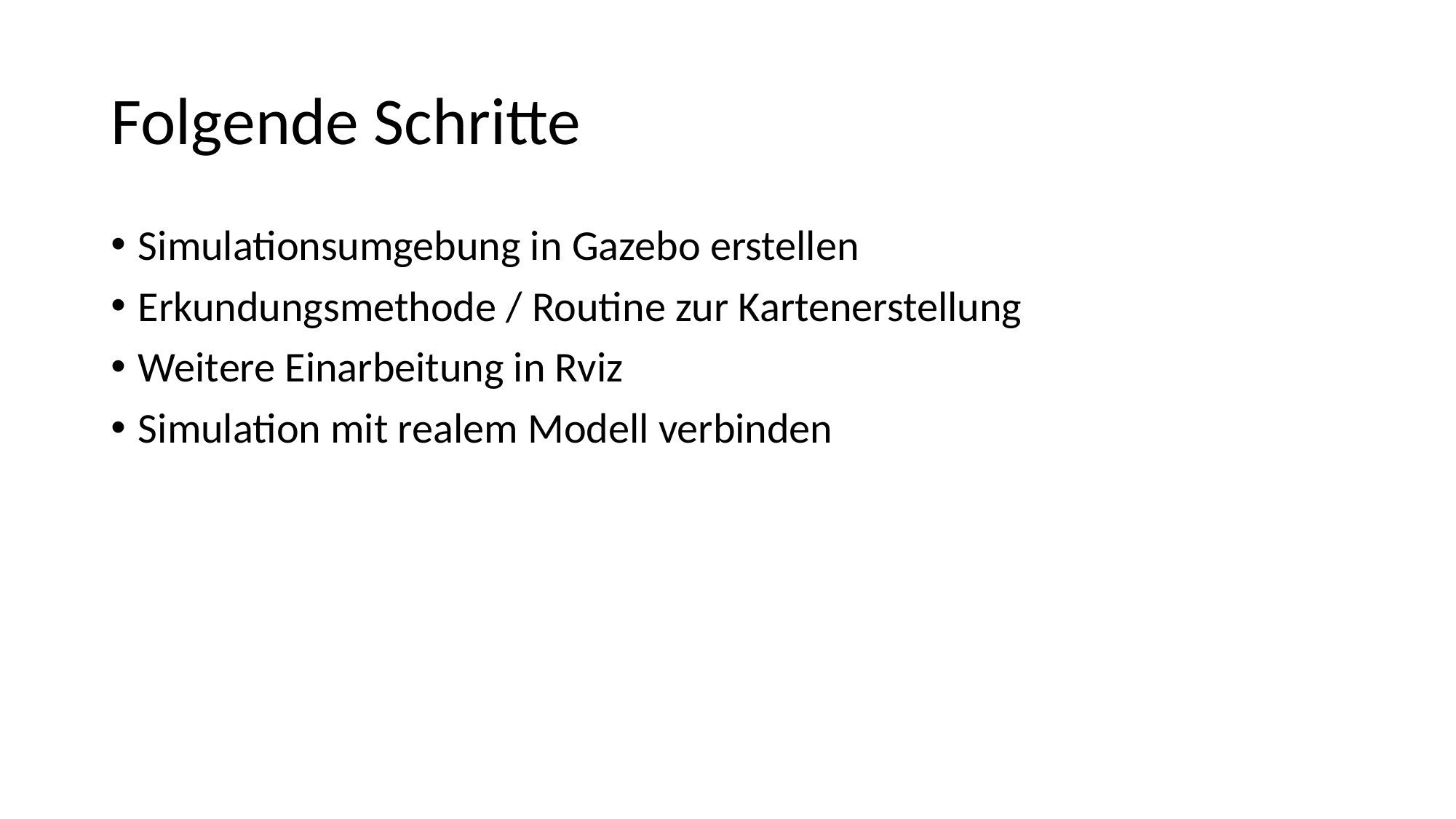

# Folgende Schritte
Simulationsumgebung in Gazebo erstellen
Erkundungsmethode / Routine zur Kartenerstellung
Weitere Einarbeitung in Rviz
Simulation mit realem Modell verbinden